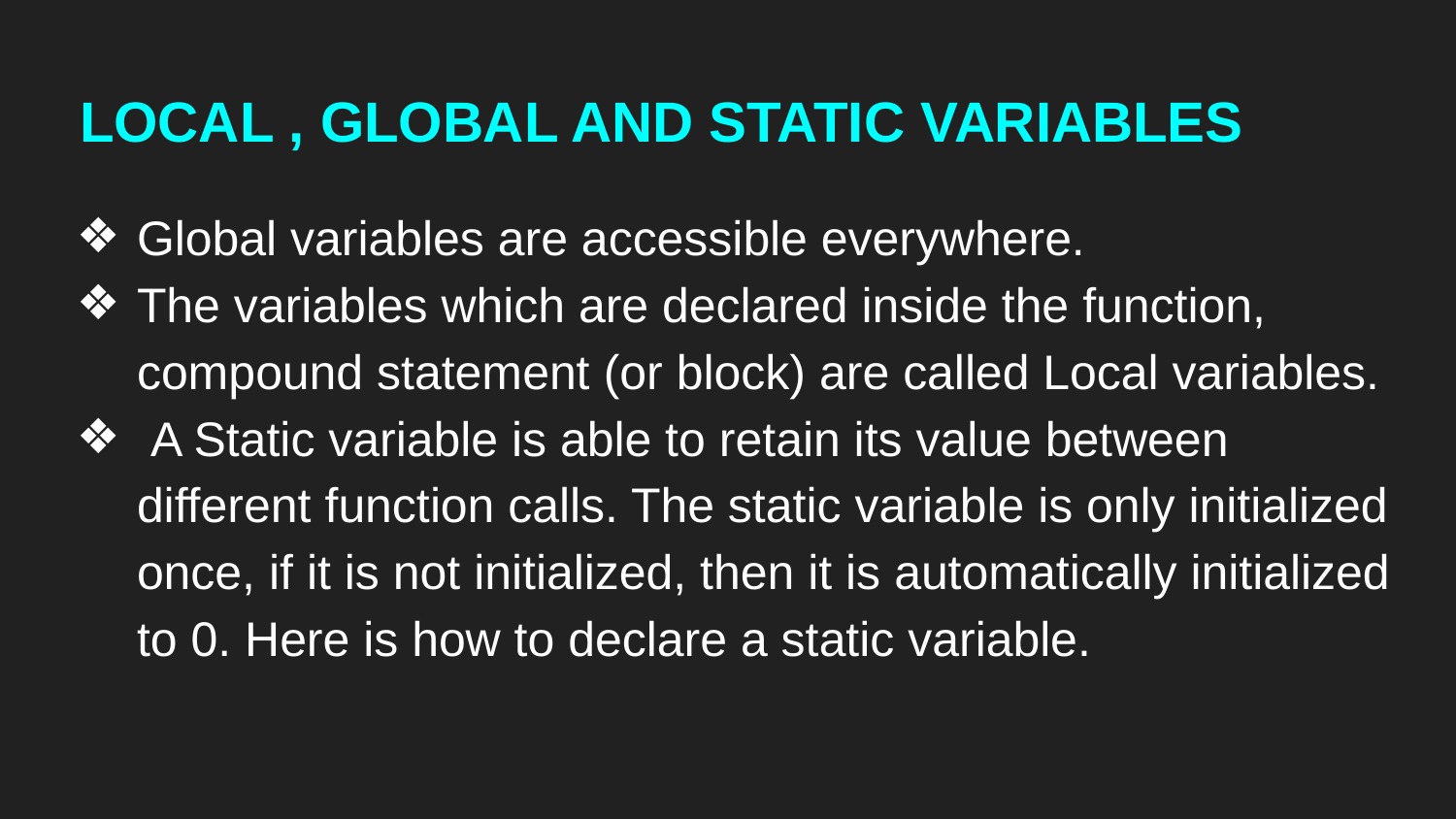

# LOCAL , GLOBAL AND STATIC VARIABLES
Global variables are accessible everywhere.
The variables which are declared inside the function, compound statement (or block) are called Local variables.
 A Static variable is able to retain its value between different function calls. The static variable is only initialized once, if it is not initialized, then it is automatically initialized to 0. Here is how to declare a static variable.